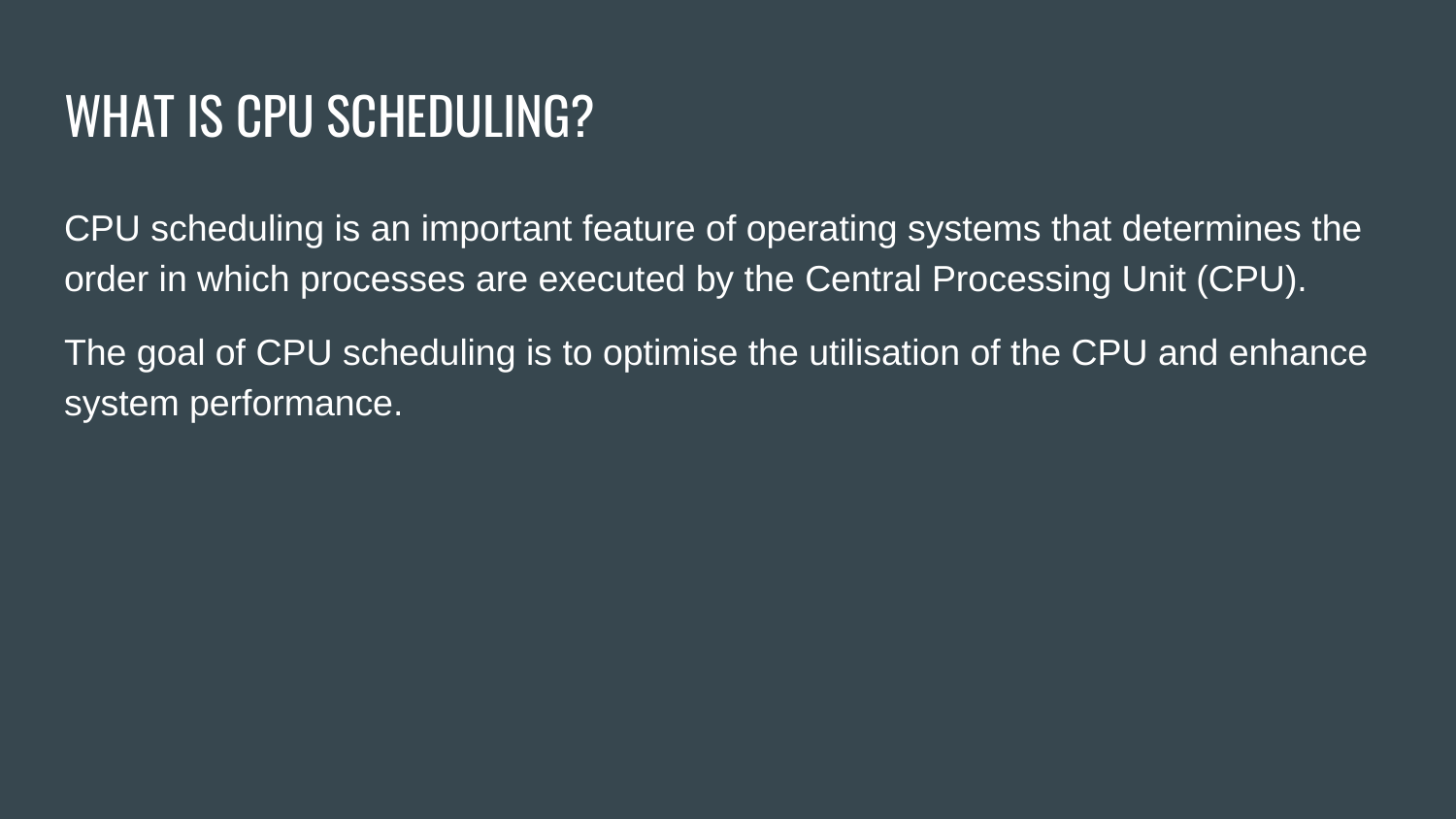

# WHAT IS CPU SCHEDULING?
CPU scheduling is an important feature of operating systems that determines the order in which processes are executed by the Central Processing Unit (CPU).
The goal of CPU scheduling is to optimise the utilisation of the CPU and enhance system performance.